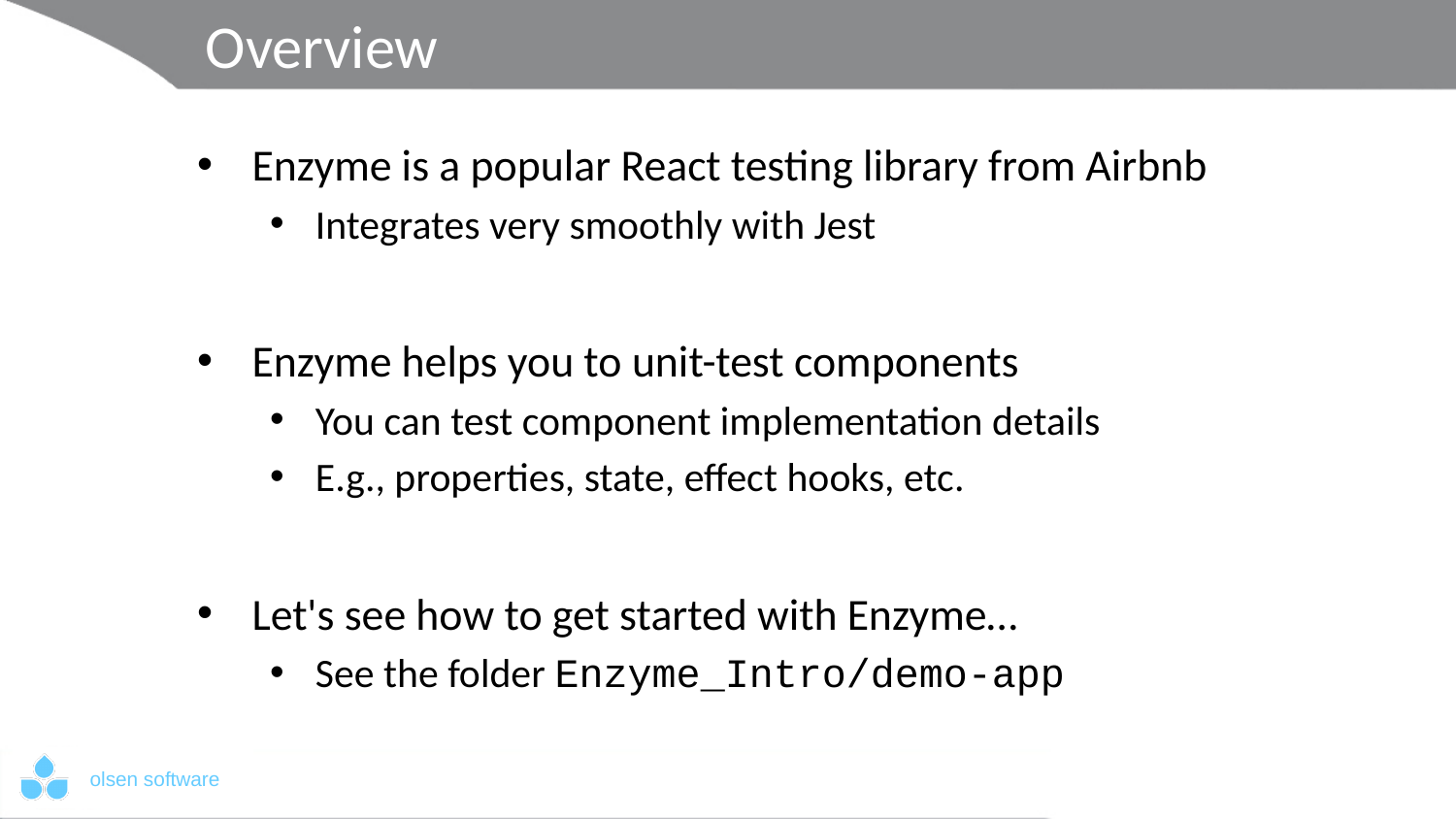

# Overview
Enzyme is a popular React testing library from Airbnb
Integrates very smoothly with Jest

Enzyme helps you to unit-test components
You can test component implementation details
E.g., properties, state, effect hooks, etc.

Let's see how to get started with Enzyme…
See the folder Enzyme_Intro/demo-app